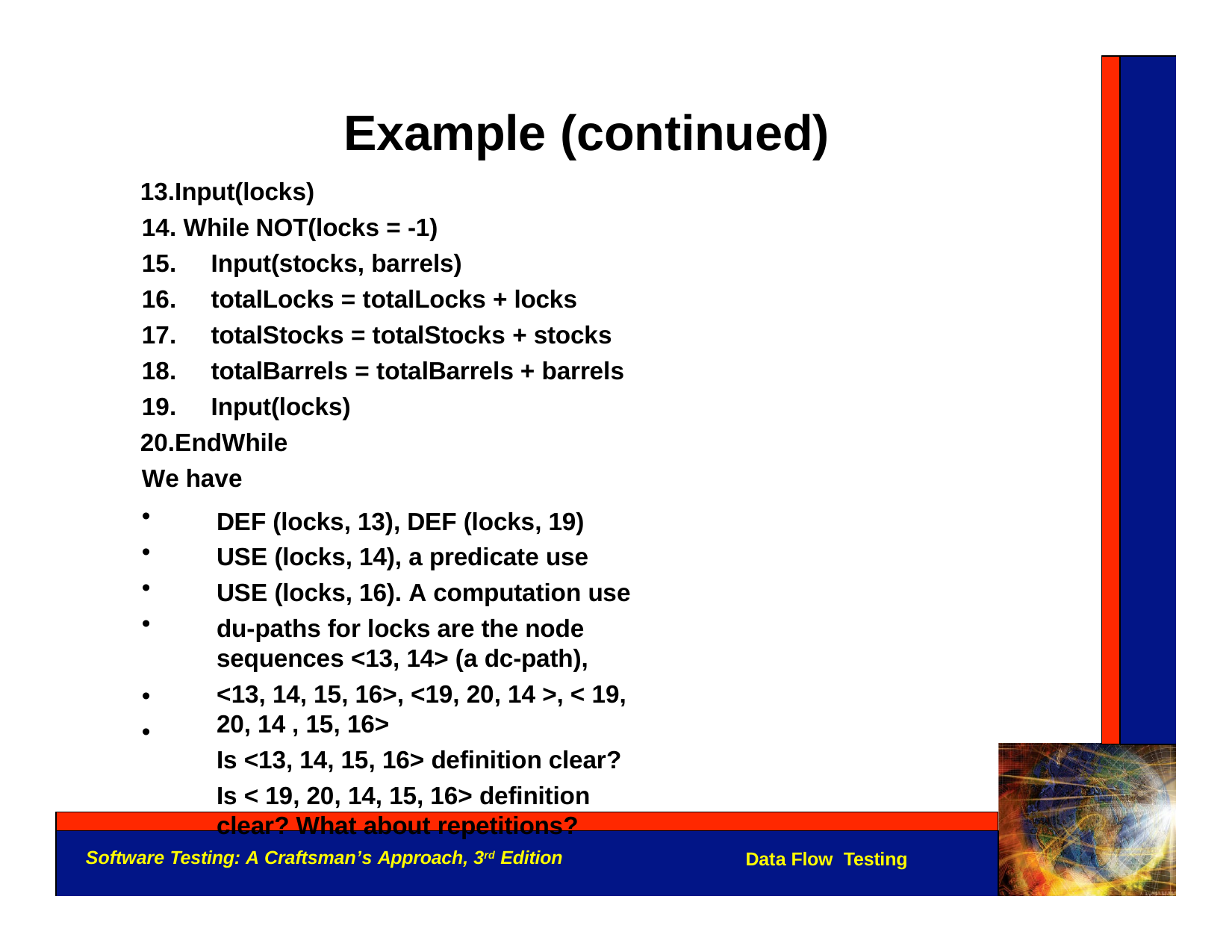

# Example (continued)
Input(locks)
While NOT(locks = -1)
Input(stocks, barrels)
totalLocks = totalLocks + locks
totalStocks = totalStocks + stocks
totalBarrels = totalBarrels + barrels
Input(locks)
EndWhile We have
•
•
•
•
DEF (locks, 13), DEF (locks, 19) USE (locks, 14), a predicate use USE (locks, 16). A computation use
du-paths for locks are the node sequences <13, 14> (a dc-path),
<13, 14, 15, 16>, <19, 20, 14 >, < 19, 20, 14 , 15, 16>
Is <13, 14, 15, 16> definition clear?
Is < 19, 20, 14, 15, 16> definition clear? What about repetitions?
•
•
Software Testing: A Craftsman’s Approach, 3rd  Edition
Data Flow  Testing